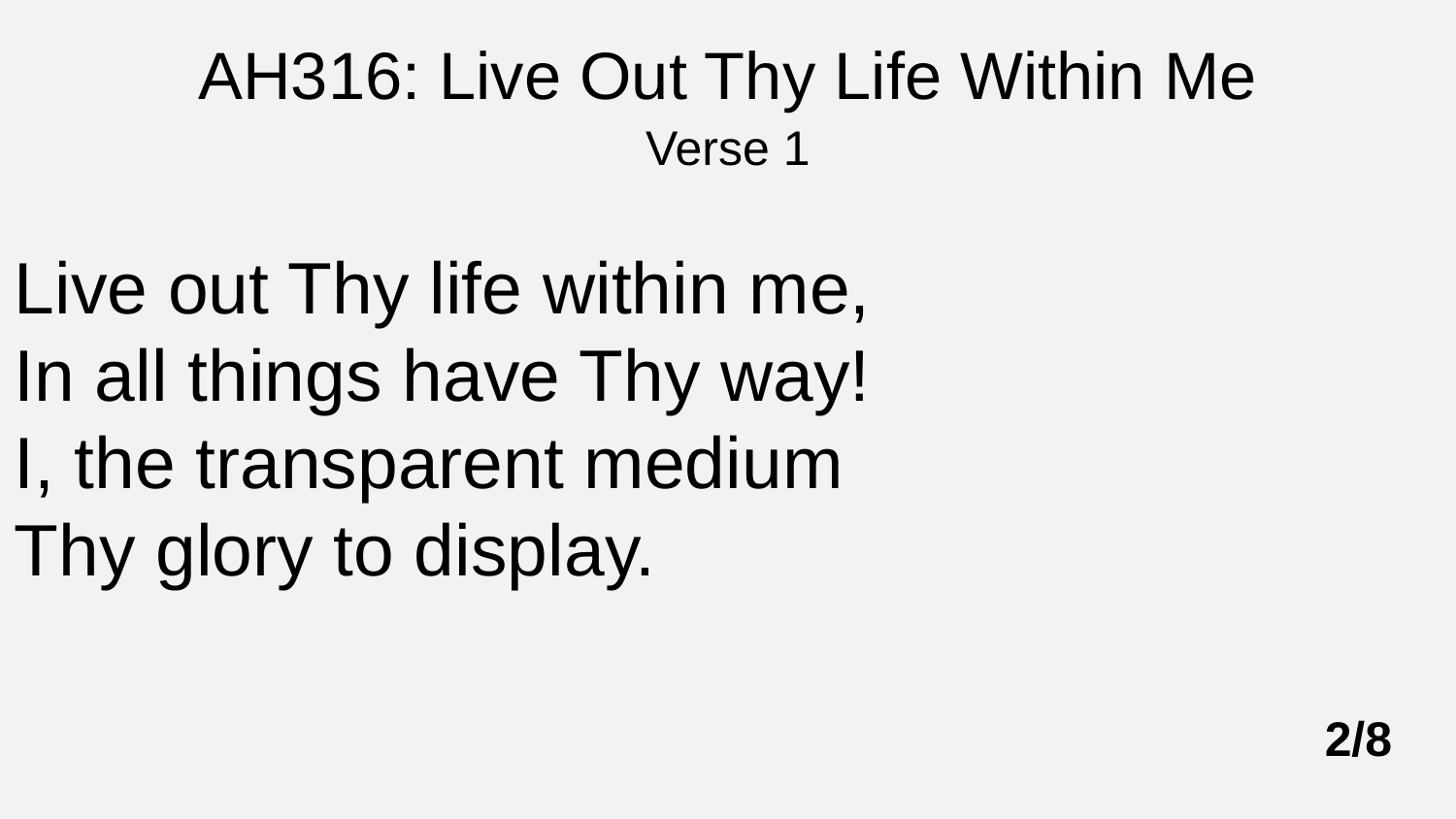

AH316: Live Out Thy Life Within Me
Verse 1
Live out Thy life within me,
In all things have Thy way!
I, the transparent medium
Thy glory to display.

2/8